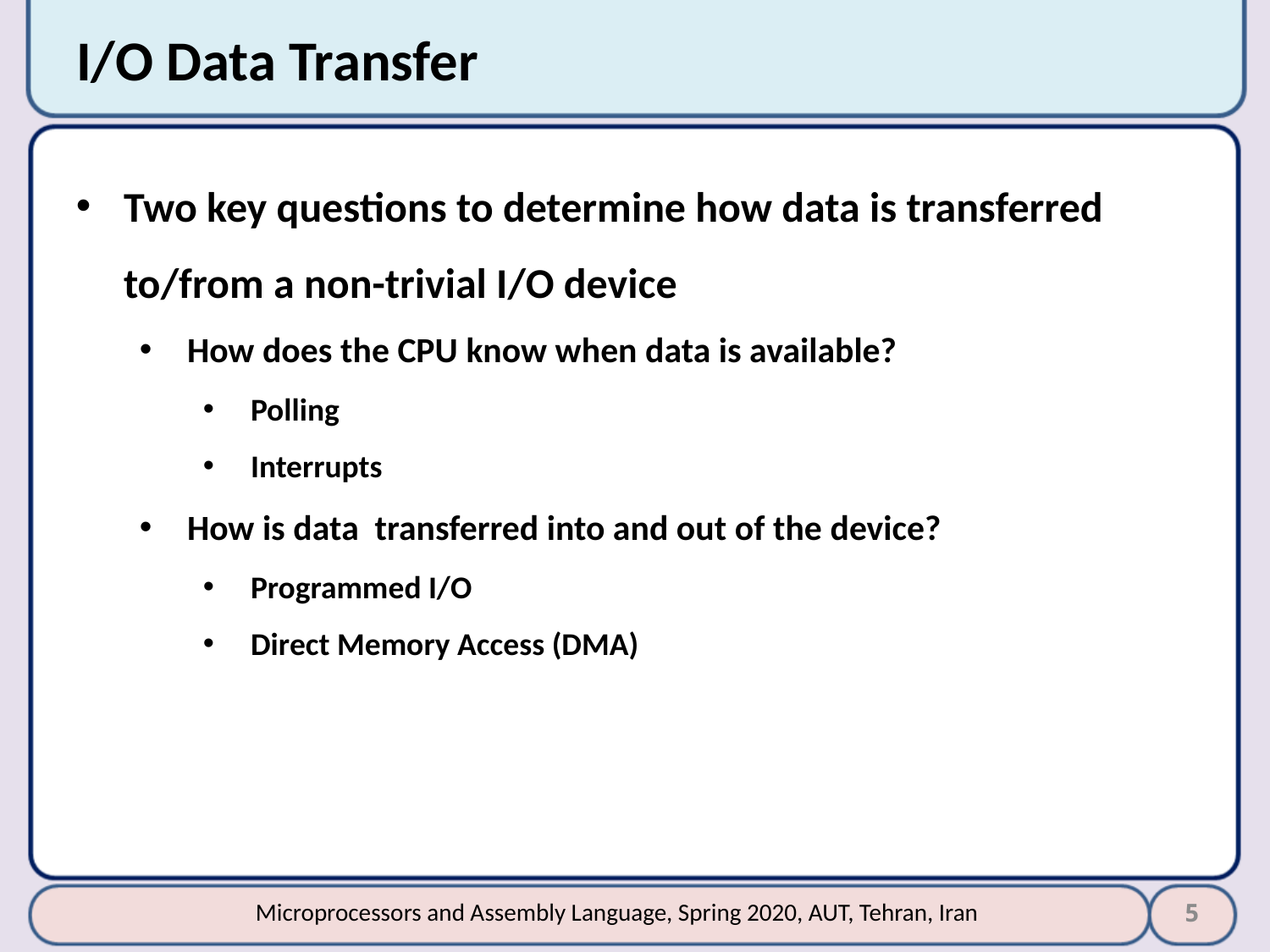

# I/O Data Transfer

Two key questions to determine how data is transferred to/from a non-trivial I/O device
How does the CPU know when data is available?
Polling
Interrupts
How is data  transferred into and out of the device?
Programmed I/O
Direct Memory Access (DMA)
5
Microprocessors and Assembly Language, Spring 2020, AUT, Tehran, Iran